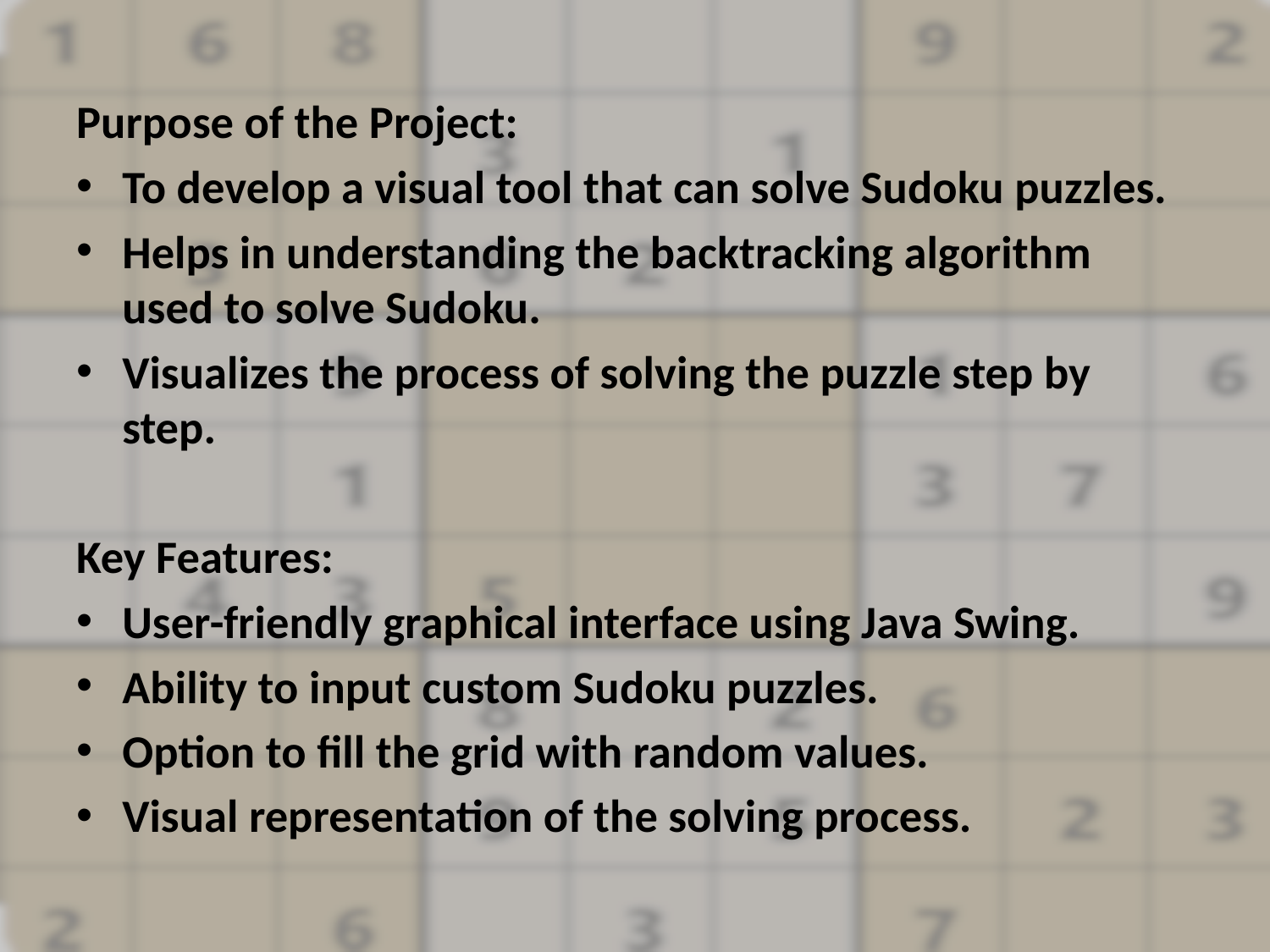

Purpose of the Project:
To develop a visual tool that can solve Sudoku puzzles.
Helps in understanding the backtracking algorithm used to solve Sudoku.
Visualizes the process of solving the puzzle step by step.

Key Features:
User-friendly graphical interface using Java Swing.
Ability to input custom Sudoku puzzles.
Option to fill the grid with random values.
Visual representation of the solving process.